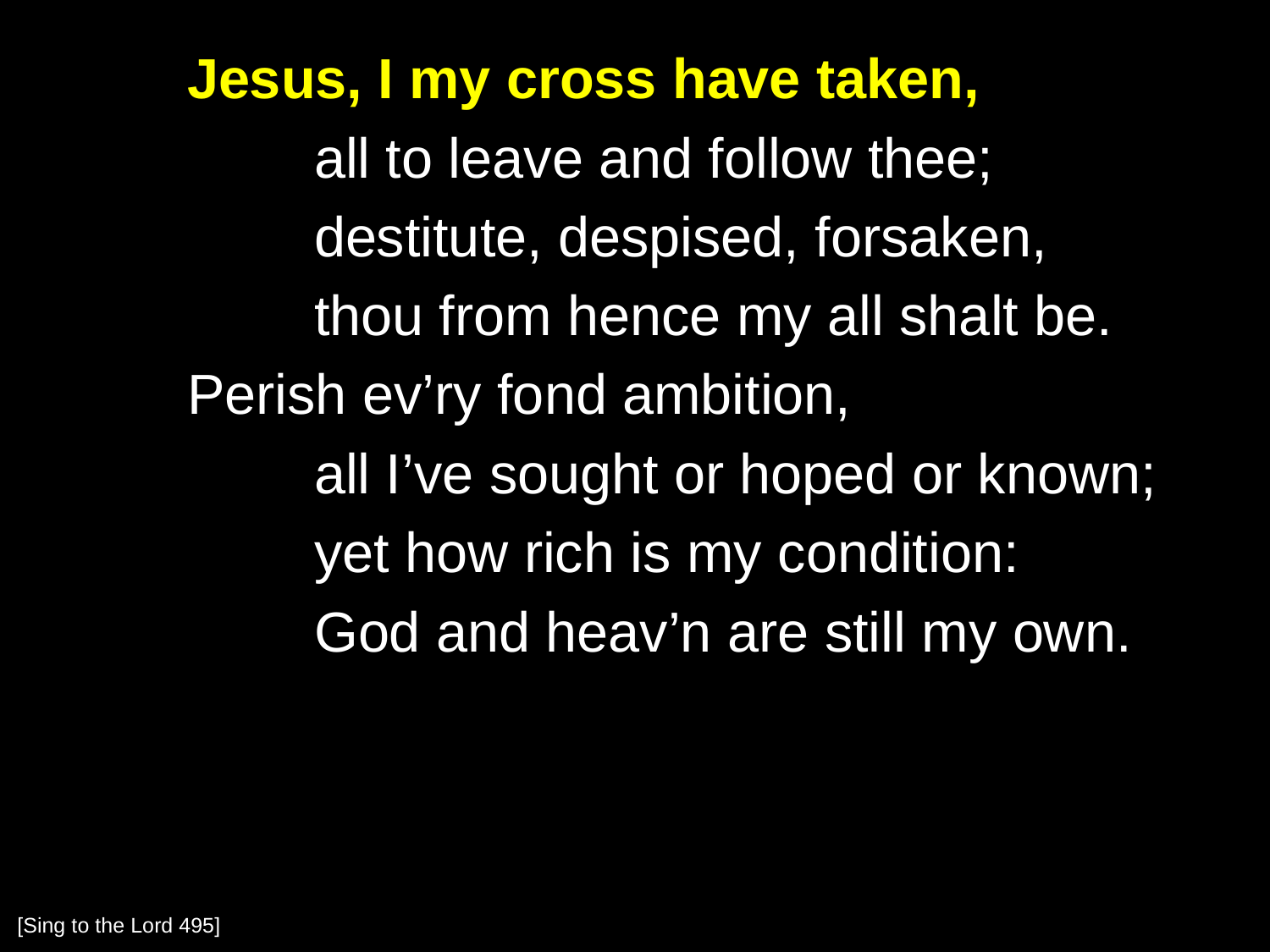

Jesus, I my cross have taken,
		all to leave and follow thee;
		destitute, despised, forsaken,
		thou from hence my all shalt be.
	Perish ev’ry fond ambition,
		all I’ve sought or hoped or known;
		yet how rich is my condition:
		God and heav’n are still my own.
[Sing to the Lord 495]